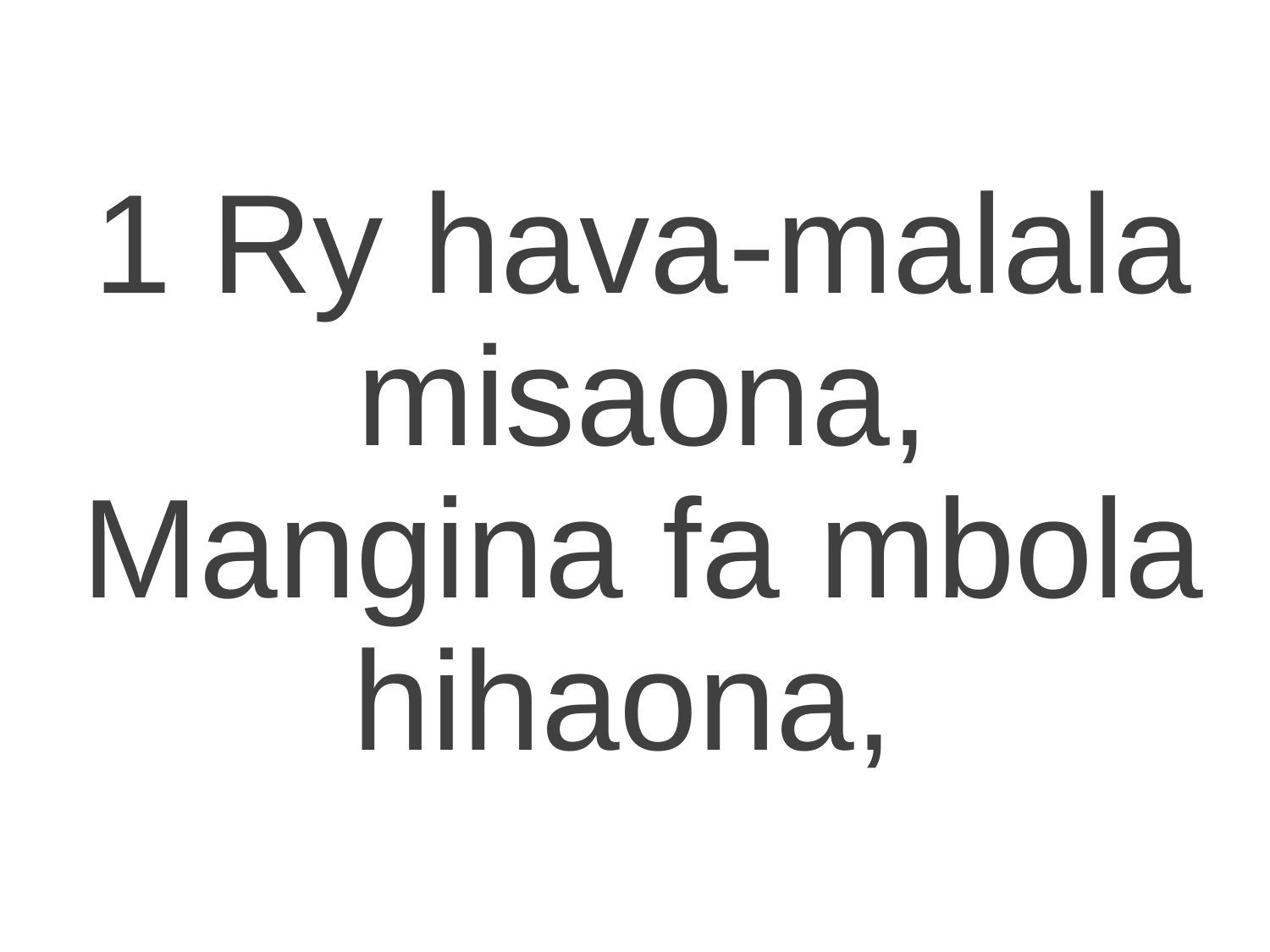

1 Ry hava-malala misaona,
Mangina fa mbola hihaona,